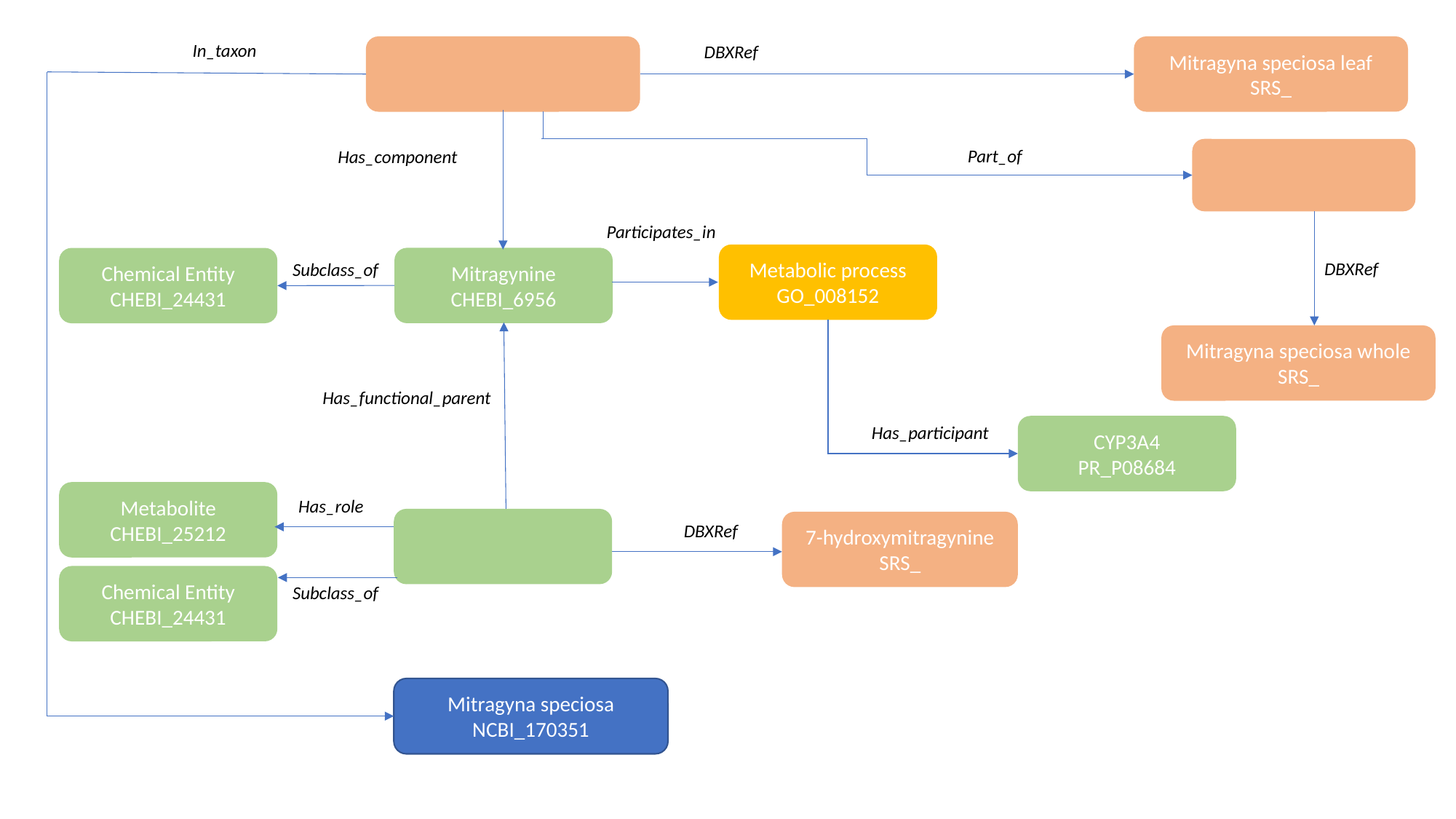

In_taxon
DBXRef

Mitragyna speciosa leaf
SRS_

Part_of
Has_component
Participates_in
Metabolic process
GO_008152
Mitragynine
CHEBI_6956
Chemical Entity
CHEBI_24431
DBXRef
Subclass_of
Mitragyna speciosa whole
SRS_
Has_functional_parent
Has_participant
CYP3A4
PR_P08684
Metabolite
CHEBI_25212
Has_role

7-hydroxymitragynine
SRS_
DBXRef
Chemical Entity
CHEBI_24431
Subclass_of
Mitragyna speciosa
NCBI_170351